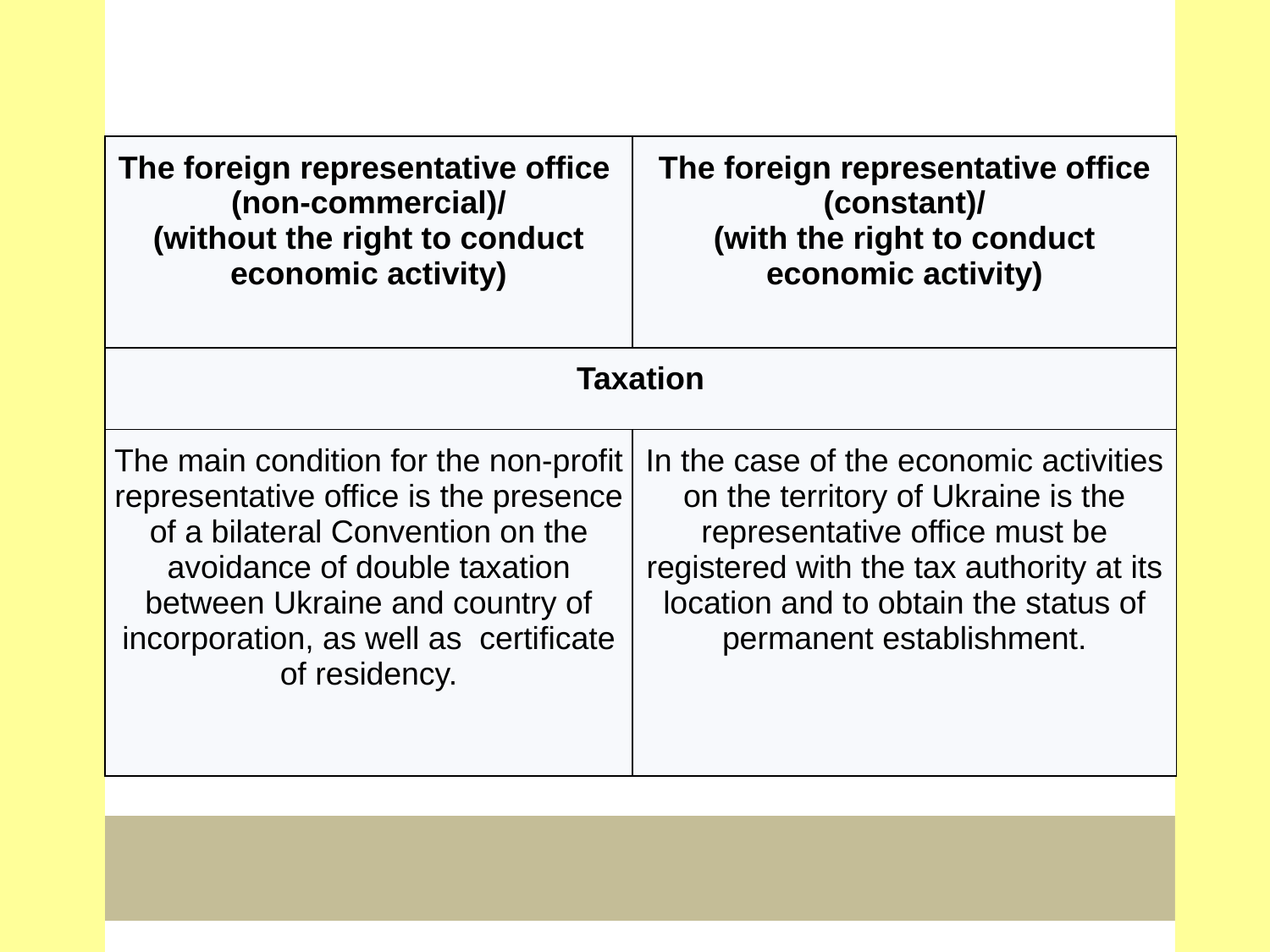

| The foreign representative office (non-commercial)/ (without the right to conduct economic activity) | The foreign representative office (constant)/ (with the right to conduct economic activity) |
| --- | --- |
| Taxation |  |
| The main condition for the non-profit representative office is the presence of a bilateral Convention on the avoidance of double taxation between Ukraine and country of incorporation, as well as certificate of residency. | In the case of the economic activities on the territory of Ukraine is the representative office must be registered with the tax authority at its location and to obtain the status of permanent establishment. |